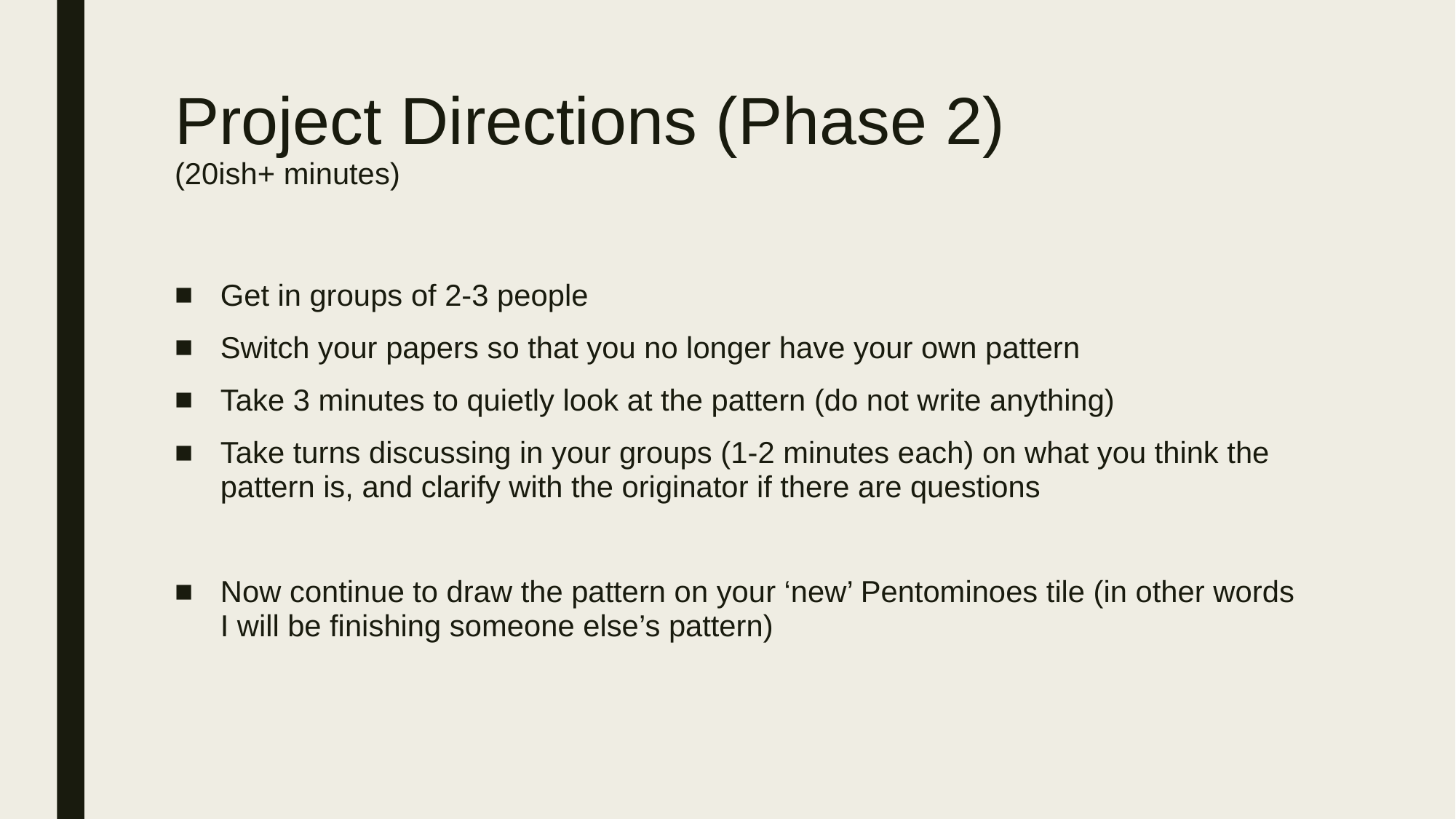

# Project Directions (Phase 2) (20ish+ minutes)
Get in groups of 2-3 people
Switch your papers so that you no longer have your own pattern
Take 3 minutes to quietly look at the pattern (do not write anything)
Take turns discussing in your groups (1-2 minutes each) on what you think the pattern is, and clarify with the originator if there are questions

Now continue to draw the pattern on your ‘new’ Pentominoes tile (in other words I will be finishing someone else’s pattern)